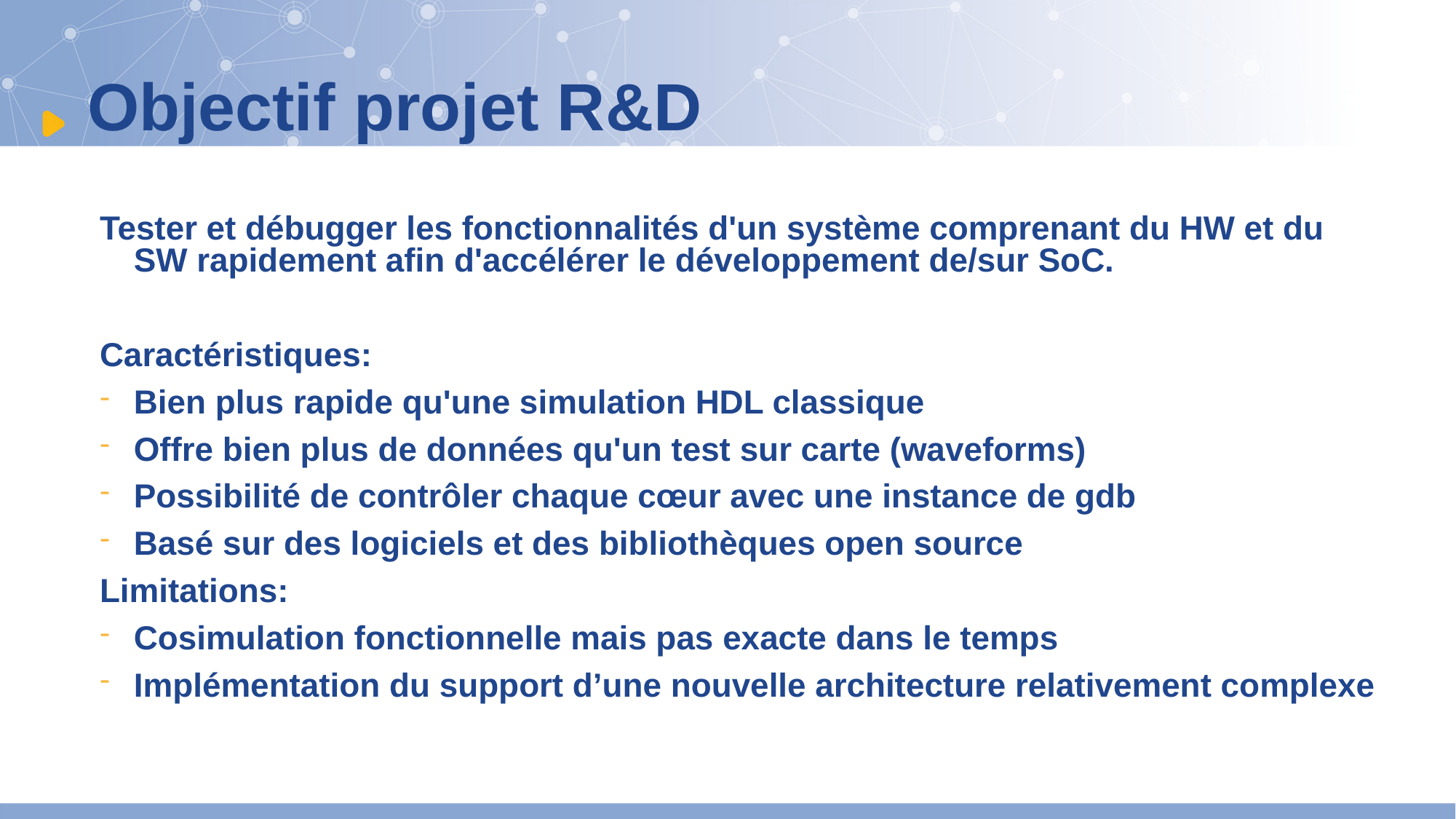

Objectif projet R&D
Tester et débugger les fonctionnalités d'un système comprenant du HW et du SW rapidement afin d'accélérer le développement de/sur SoC.

Caractéristiques:
Bien plus rapide qu'une simulation HDL classique
Offre bien plus de données qu'un test sur carte (waveforms)
Possibilité de contrôler chaque cœur avec une instance de gdb
Basé sur des logiciels et des bibliothèques open source
Limitations:
Cosimulation fonctionnelle mais pas exacte dans le temps
Implémentation du support d’une nouvelle architecture relativement complexe